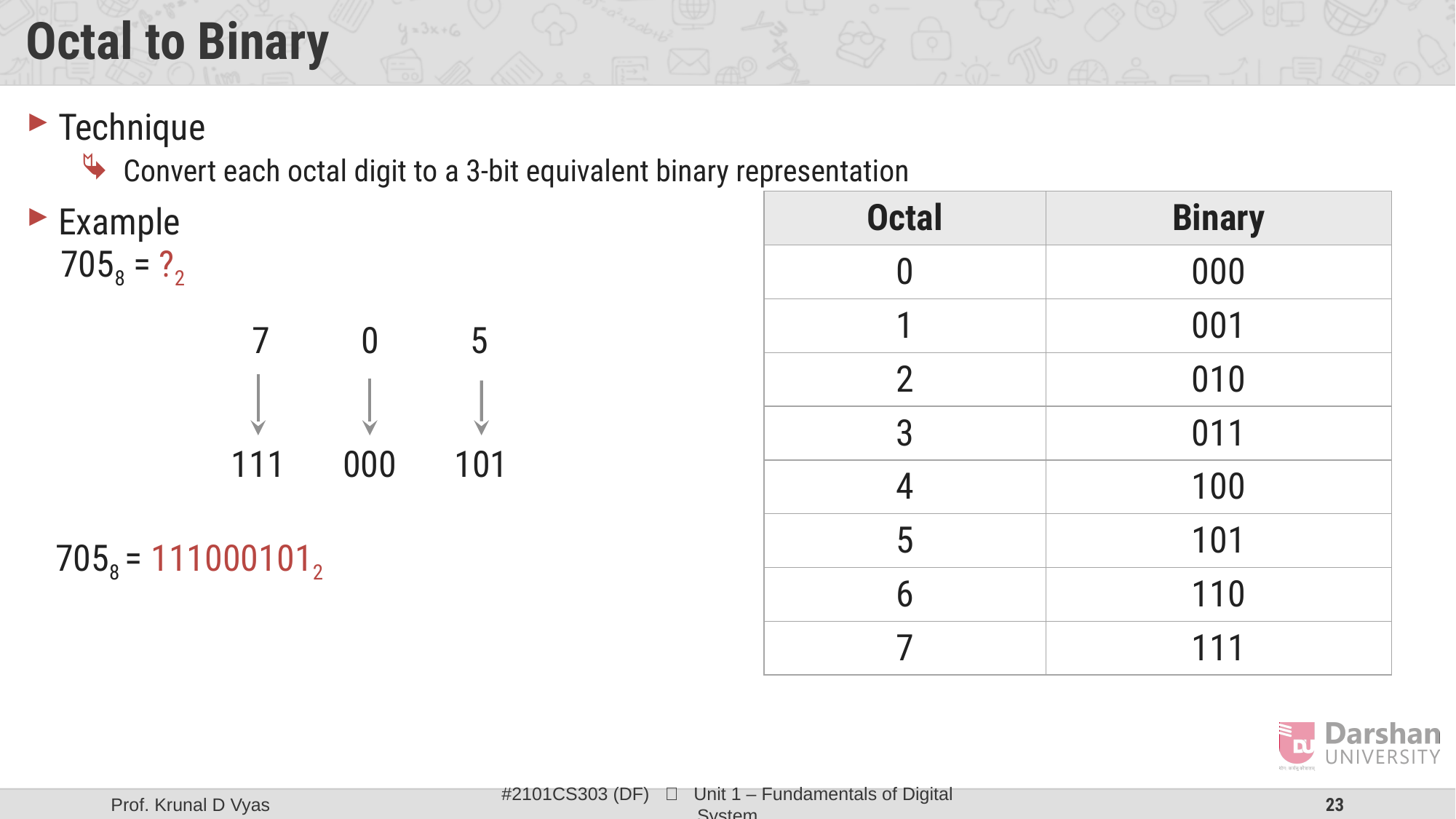

# Octal to Binary
Technique
Convert each octal digit to a 3-bit equivalent binary representation
Example

| Octal | Binary |
| --- | --- |
| 0 | 000 |
| 1 | 001 |
| 2 | 010 |
| 3 | 011 |
| 4 | 100 |
| 5 | 101 |
| 6 | 110 |
| 7 | 111 |
7058 = ?2
7	0	5
111
000
101
7058 =
1110001012